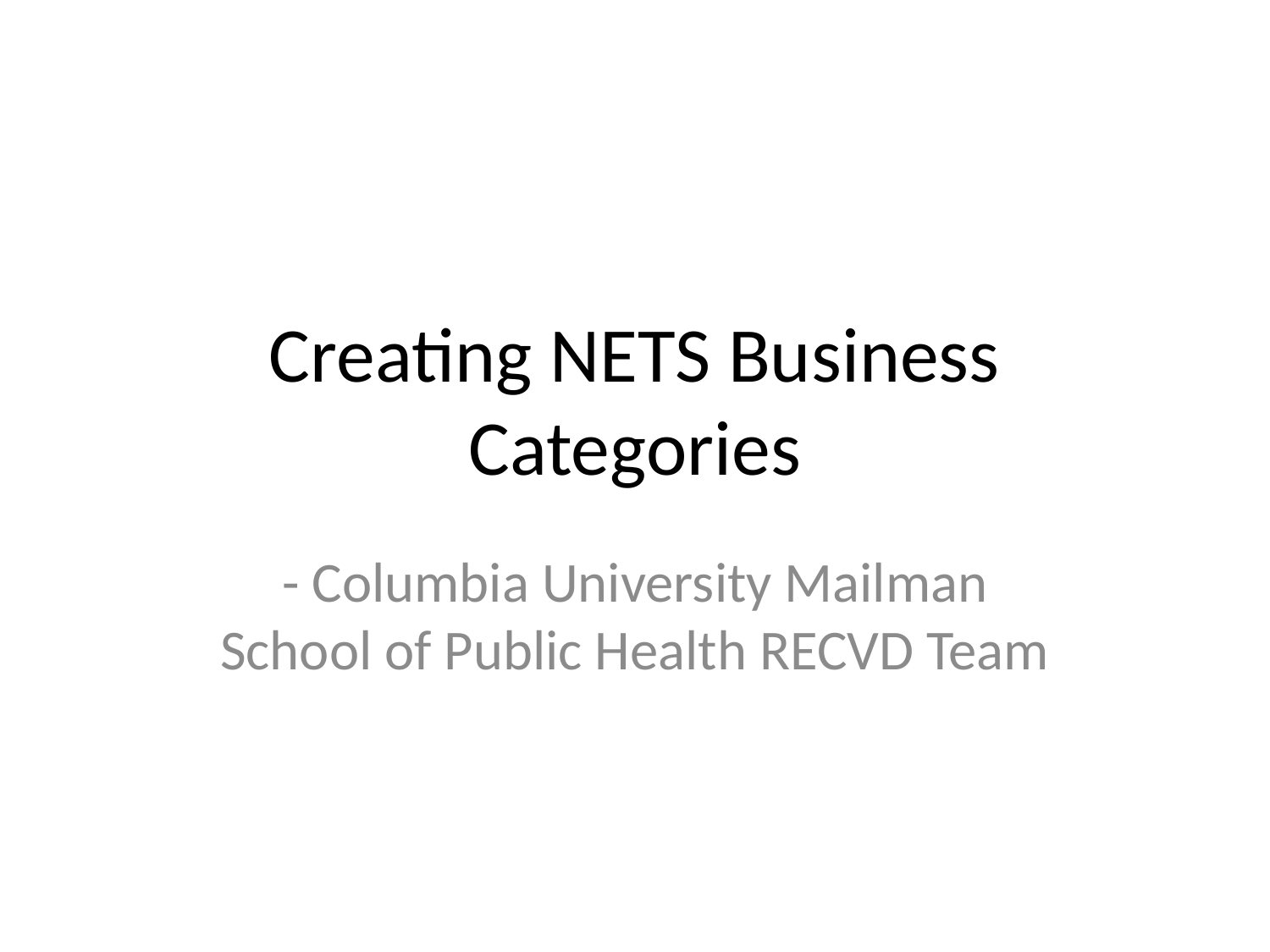

# Creating NETS Business Categories
- Columbia University Mailman School of Public Health RECVD Team